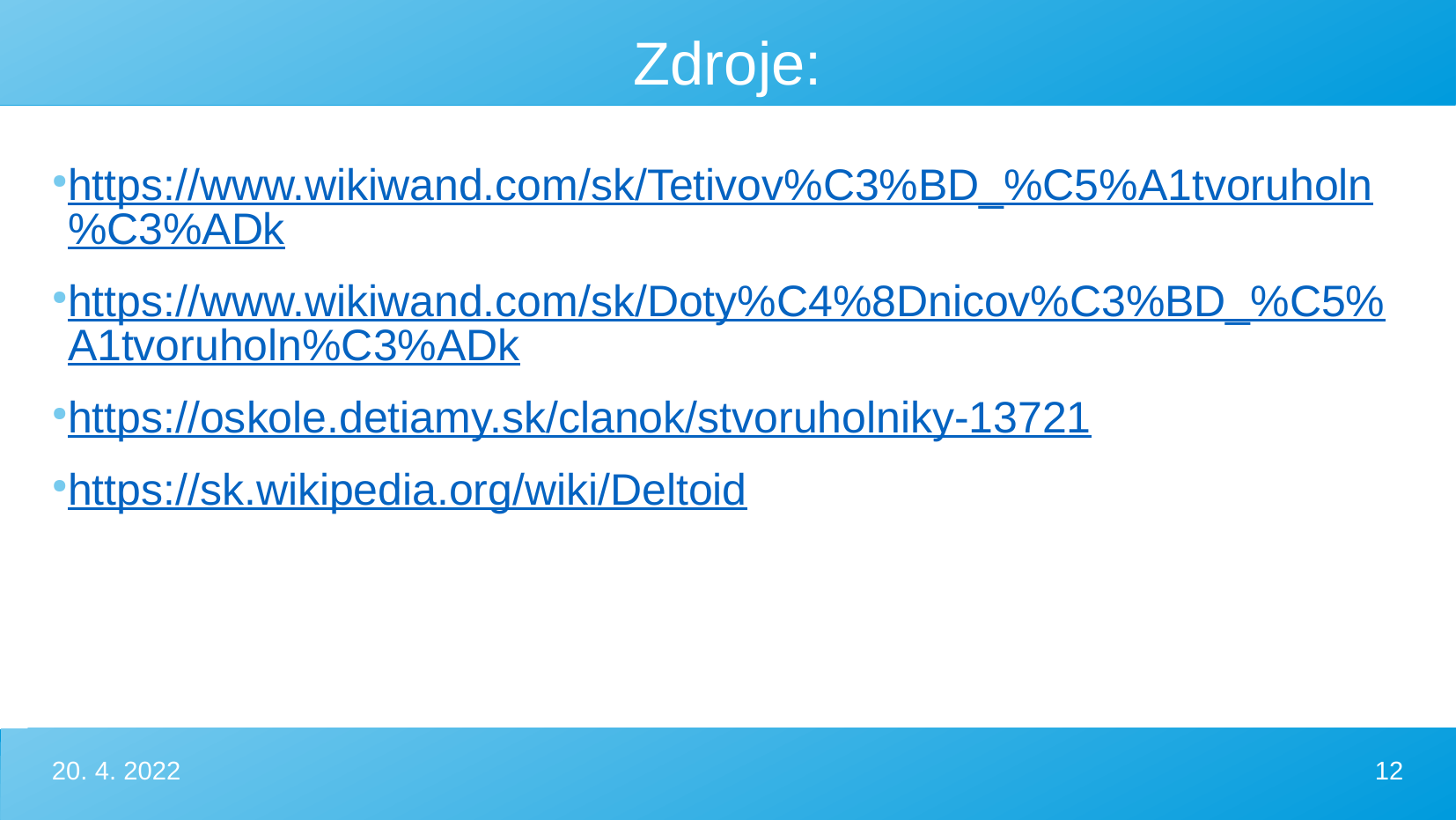

Zdroje:
https://www.wikiwand.com/sk/Tetivov%C3%BD_%C5%A1tvoruholn%C3%ADk
https://www.wikiwand.com/sk/Doty%C4%8Dnicov%C3%BD_%C5%A1tvoruholn%C3%ADk
https://oskole.detiamy.sk/clanok/stvoruholniky-13721
https://sk.wikipedia.org/wiki/Deltoid

20. 4. 2022
12